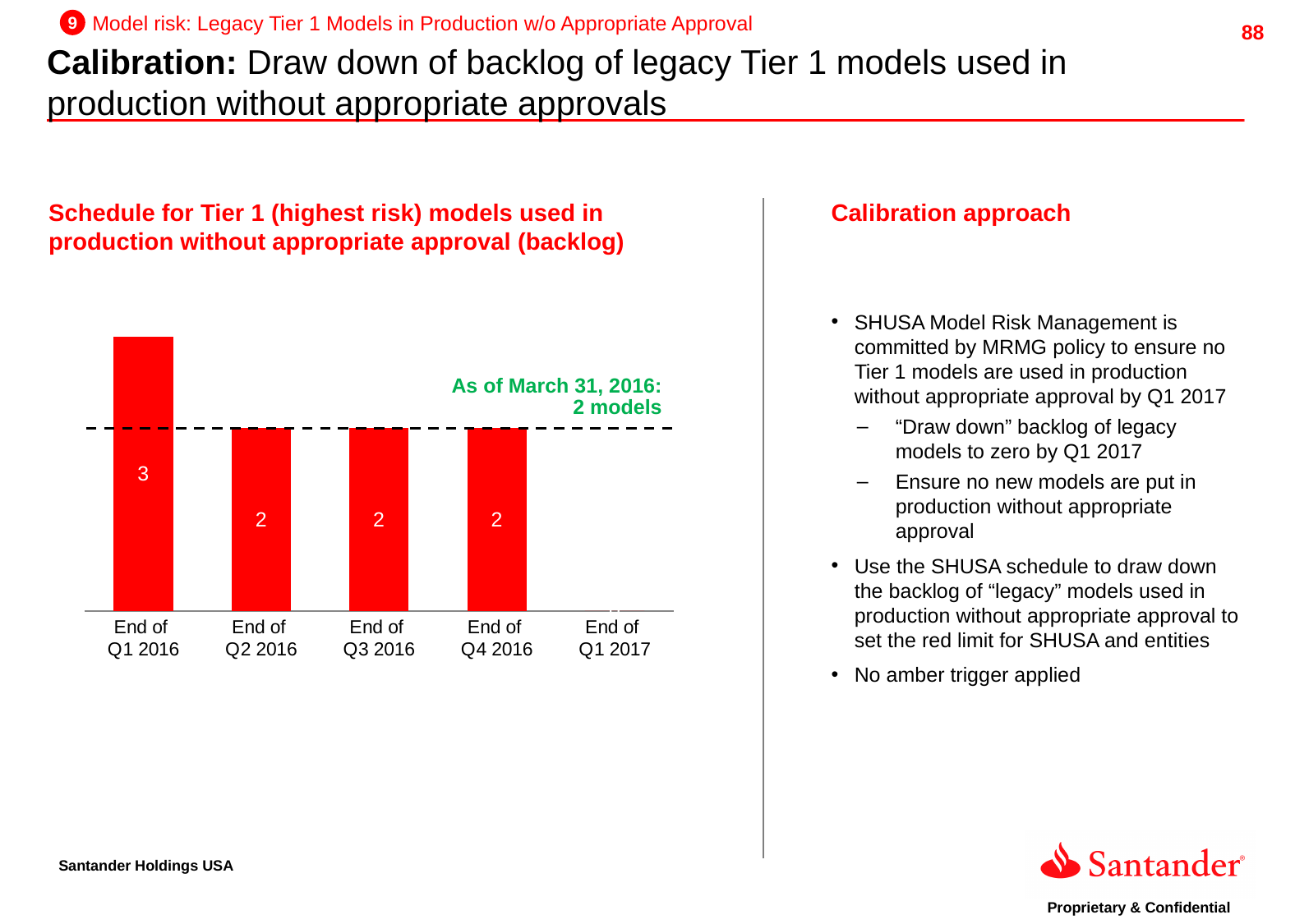

9
Model risk: Legacy Tier 1 Models in Production w/o Appropriate Approval
Calibration: Draw down of backlog of legacy Tier 1 models used in production without appropriate approvals
Schedule for Tier 1 (highest risk) models used in production without appropriate approval (backlog)
Calibration approach

### Chart

| Category | Actuals / target |
|---|---|
| End of
Q1 2016 | 3.0 |
| End of
Q2 2016 | 2.0 |
| End of
Q3 2016 | 2.0 |
| End of
Q4 2016 | 2.0 |
| End of
Q1 2017 | 0.0 |
SHUSA Model Risk Management is committed by MRMG policy to ensure no Tier 1 models are used in production without appropriate approval by Q1 2017
“Draw down” backlog of legacy models to zero by Q1 2017
Ensure no new models are put in production without appropriate approval
Use the SHUSA schedule to draw down the backlog of “legacy” models used in production without appropriate approval to set the red limit for SHUSA and entities
No amber trigger applied

As of March 31, 2016:
 2 models